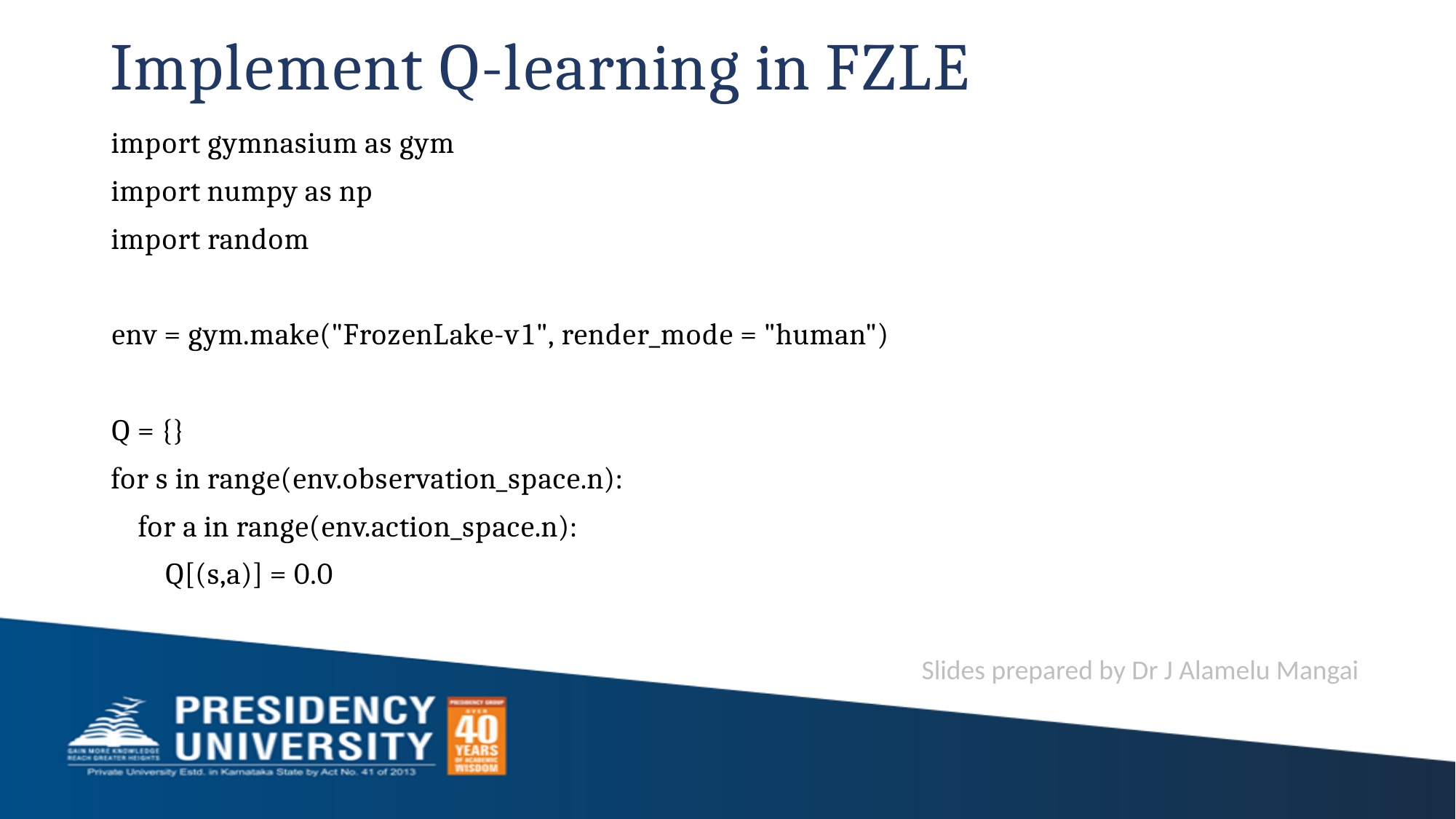

# Implement Q-learning in FZLE
import gymnasium as gym
import numpy as np
import random

env = gym.make("FrozenLake-v1", render_mode = "human")

Q = {}
for s in range(env.observation_space.n):
    for a in range(env.action_space.n):
        Q[(s,a)] = 0.0